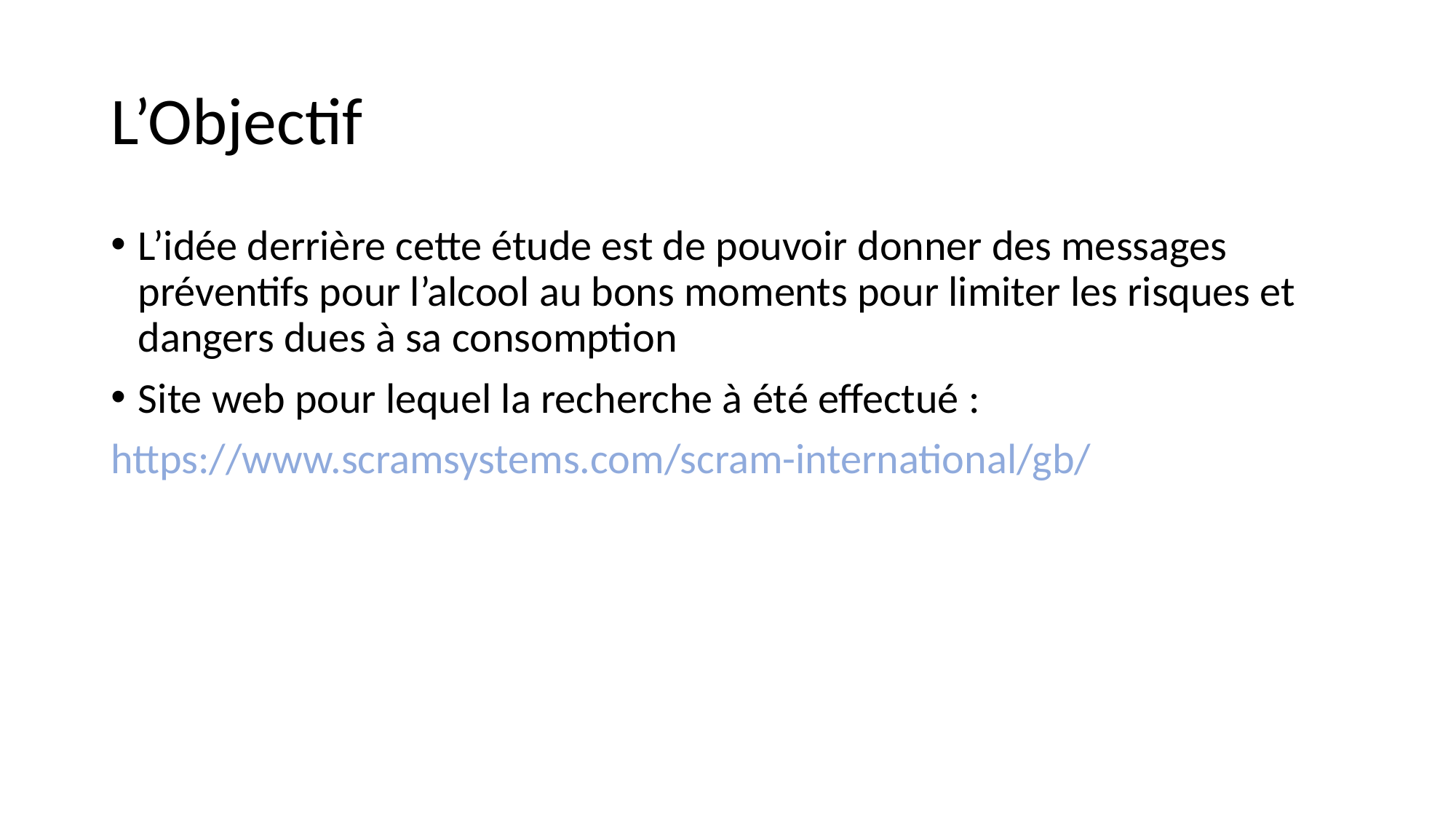

# L’Objectif
L’idée derrière cette étude est de pouvoir donner des messages préventifs pour l’alcool au bons moments pour limiter les risques et dangers dues à sa consomption
Site web pour lequel la recherche à été effectué :
https://www.scramsystems.com/scram-international/gb/